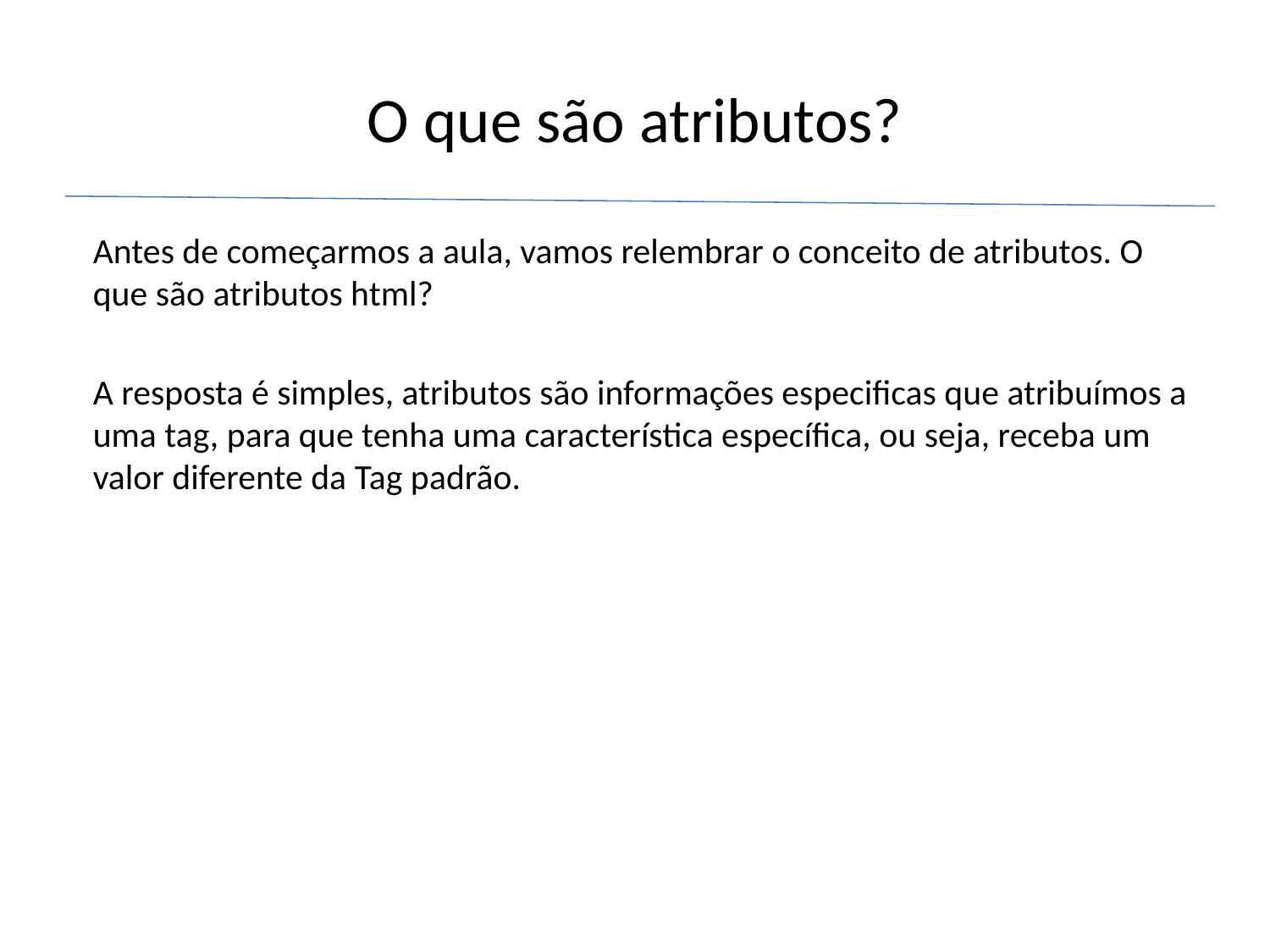

# O que são atributos?
Antes de começarmos a aula, vamos relembrar o conceito de atributos. O que são atributos html?

A resposta é simples, atributos são informações especificas que atribuímos a uma tag, para que tenha uma característica específica, ou seja, receba um valor diferente da Tag padrão.